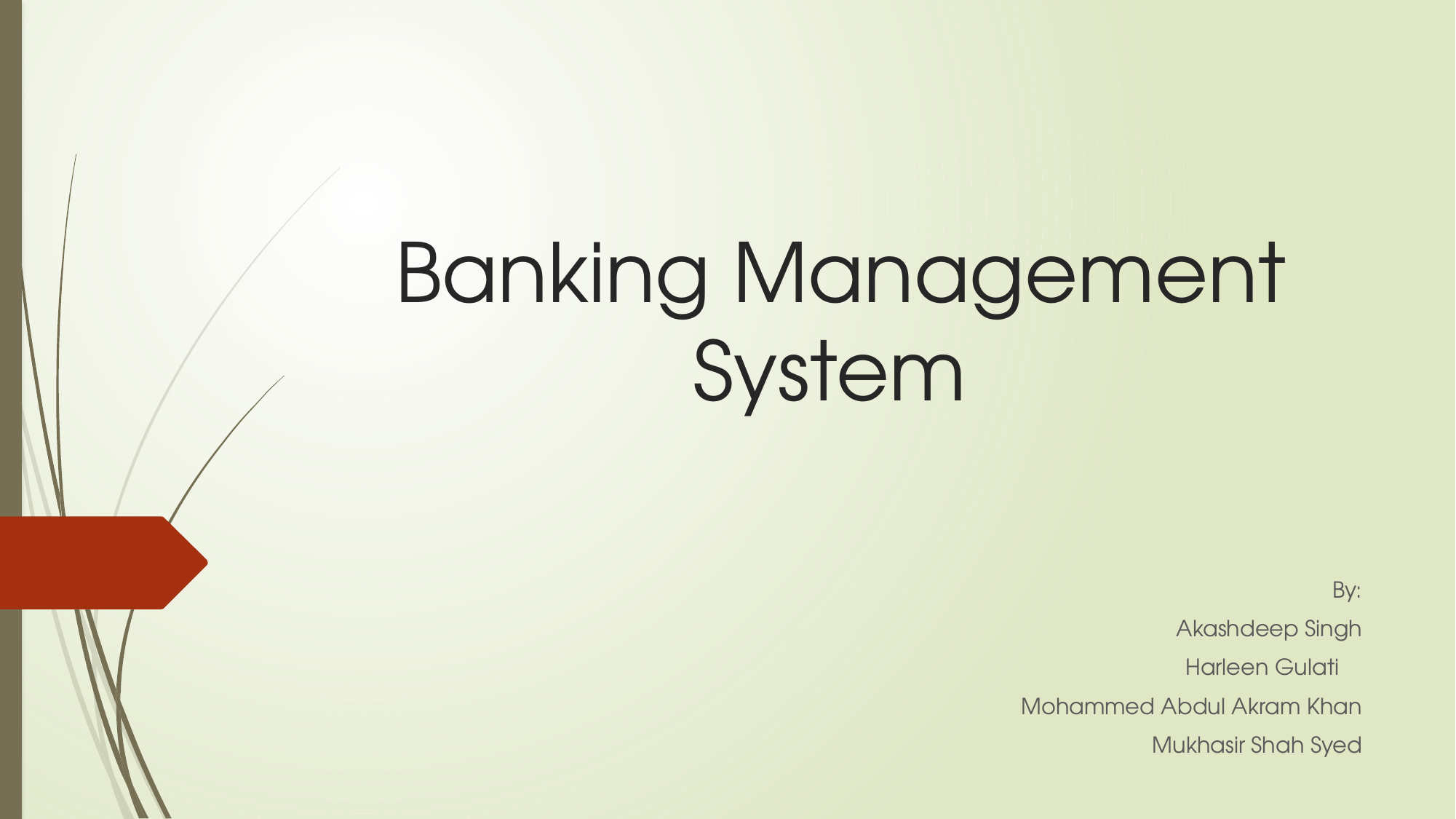

# Banking Management System
By:
Akashdeep Singh
Harleen Gulati
Mohammed Abdul Akram Khan
Mukhasir Shah Syed